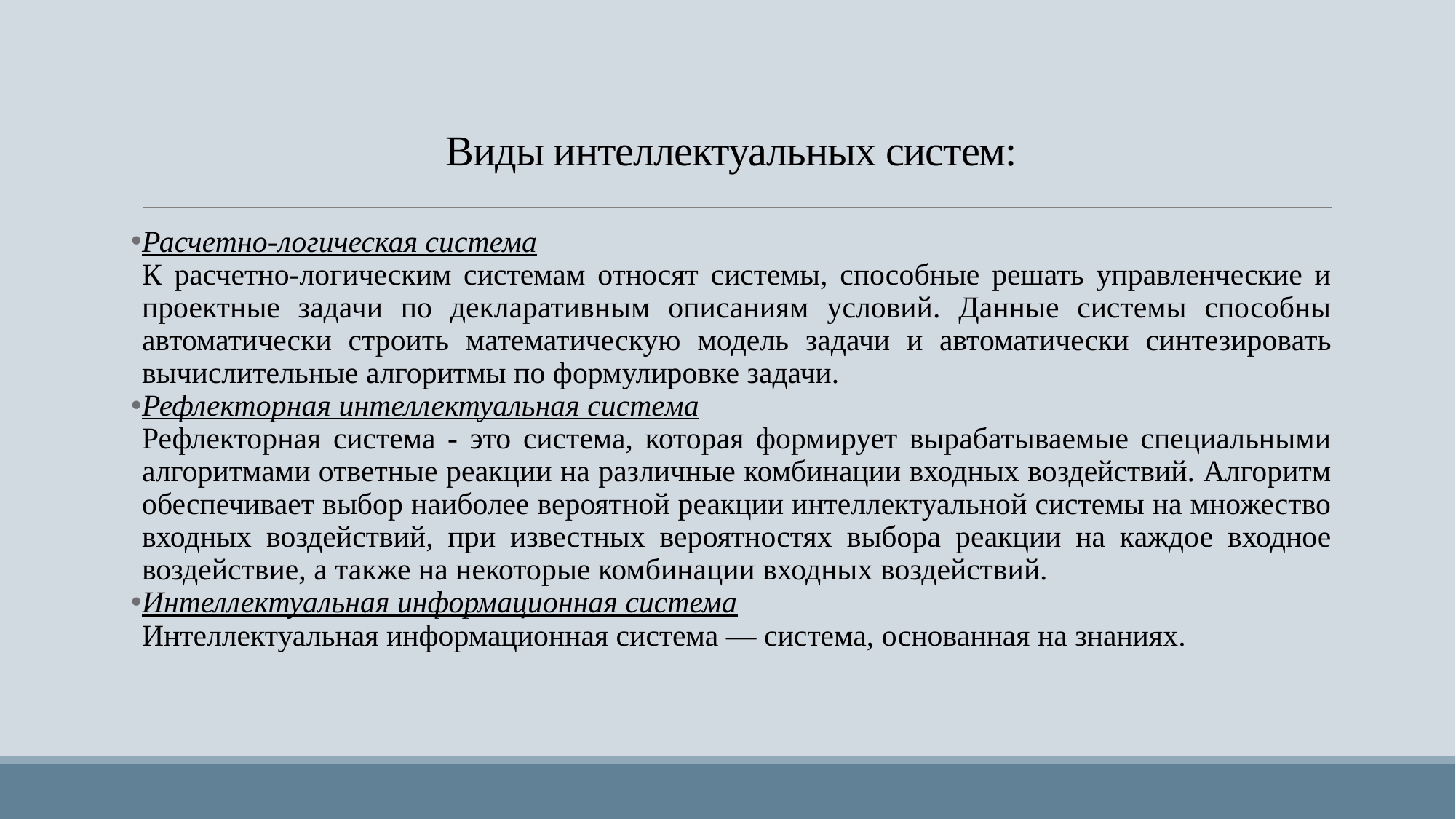

# Виды интеллектуальных систем:
Расчетно-логическая система
К расчетно-логическим системам относят системы, способные решать управленческие и проектные задачи по декларативным описаниям условий. Данные системы способны автоматически строить математическую модель задачи и автоматически синтезировать вычислительные алгоритмы по формулировке задачи.
Рефлекторная интеллектуальная система
Рефлекторная система - это система, которая формирует вырабатываемые специальными алгоритмами ответные реакции на различные комбинации входных воздействий. Алгоритм обеспечивает выбор наиболее вероятной реакции интеллектуальной системы на множество входных воздействий, при известных вероятностях выбора реакции на каждое входное воздействие, а также на некоторые комбинации входных воздействий.
Интеллектуальная информационная система
Интеллектуальная информационная система — система, основанная на знаниях.